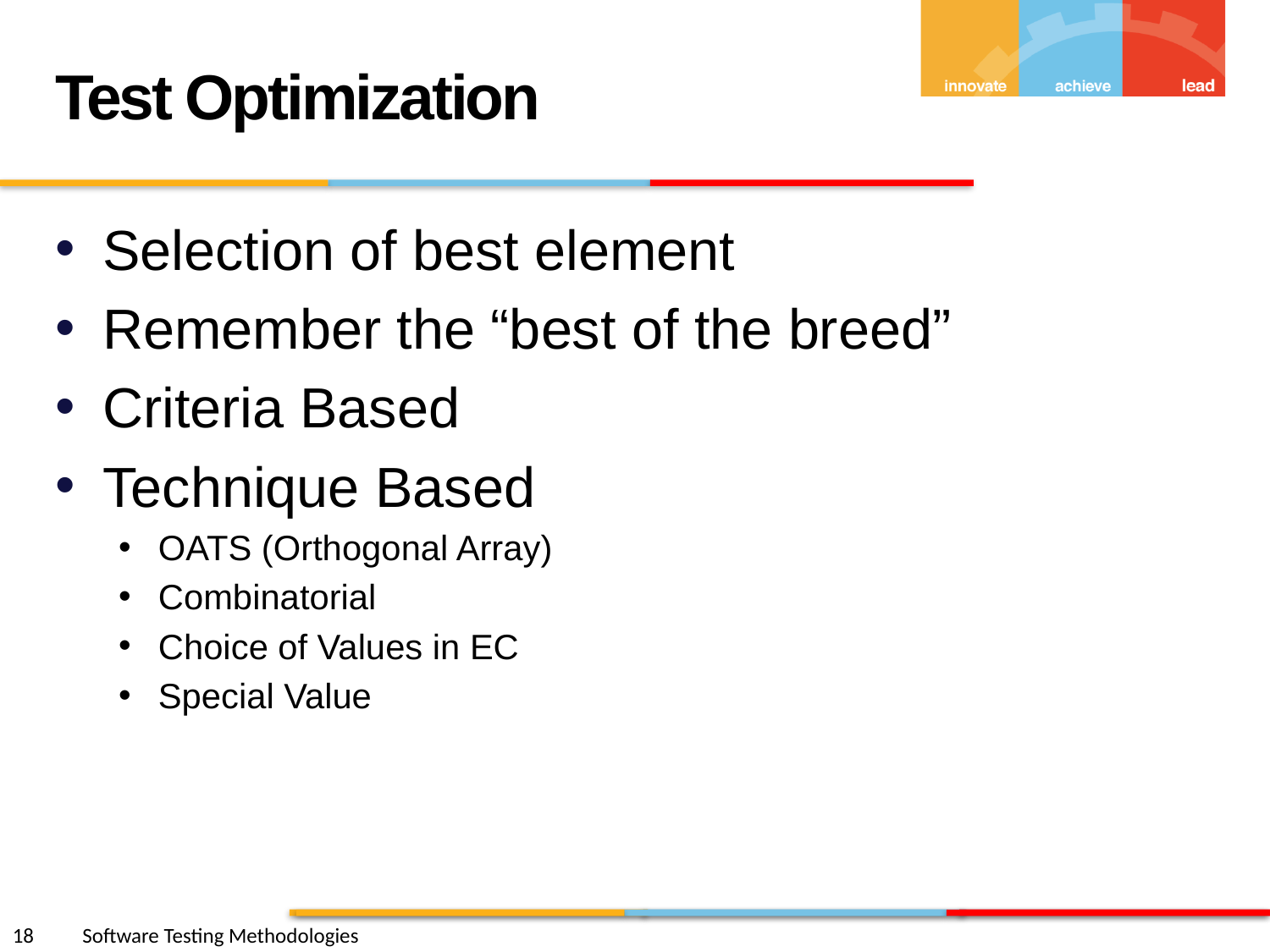

Test Optimization
Selection of best element
Remember the “best of the breed”
Criteria Based
Technique Based
OATS (Orthogonal Array)
Combinatorial
Choice of Values in EC
Special Value